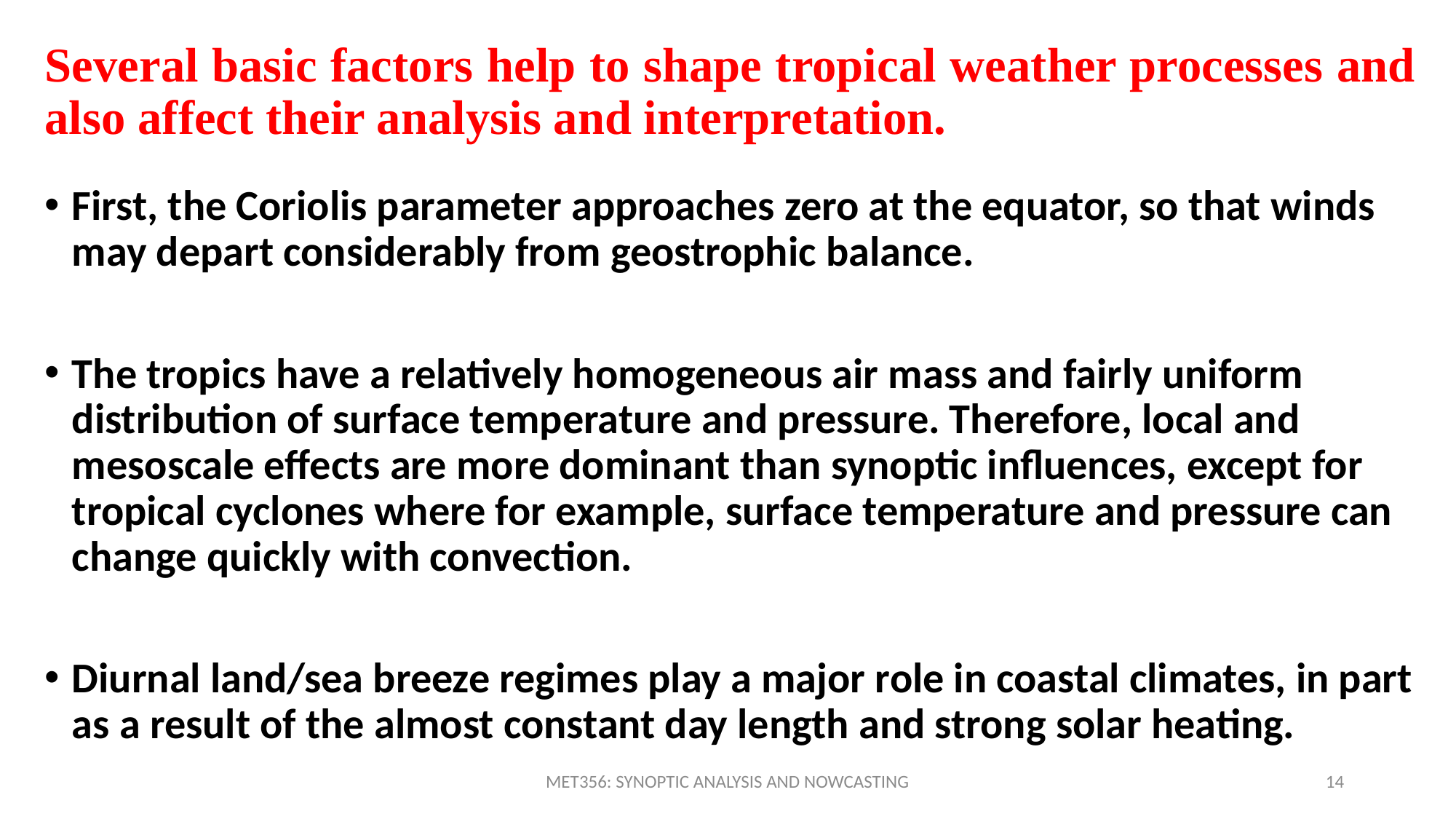

# Several basic factors help to shape tropical weather processes and also affect their analysis and interpretation.
First, the Coriolis parameter approaches zero at the equator, so that winds may depart considerably from geostrophic balance.

The tropics have a relatively homogeneous air mass and fairly uniform distribution of surface temperature and pressure. Therefore, local and mesoscale effects are more dominant than synoptic influences, except for tropical cyclones where for example, surface temperature and pressure can change quickly with convection.

Diurnal land/sea breeze regimes play a major role in coastal climates, in part as a result of the almost constant day length and strong solar heating.
MET356: SYNOPTIC ANALYSIS AND NOWCASTING
14